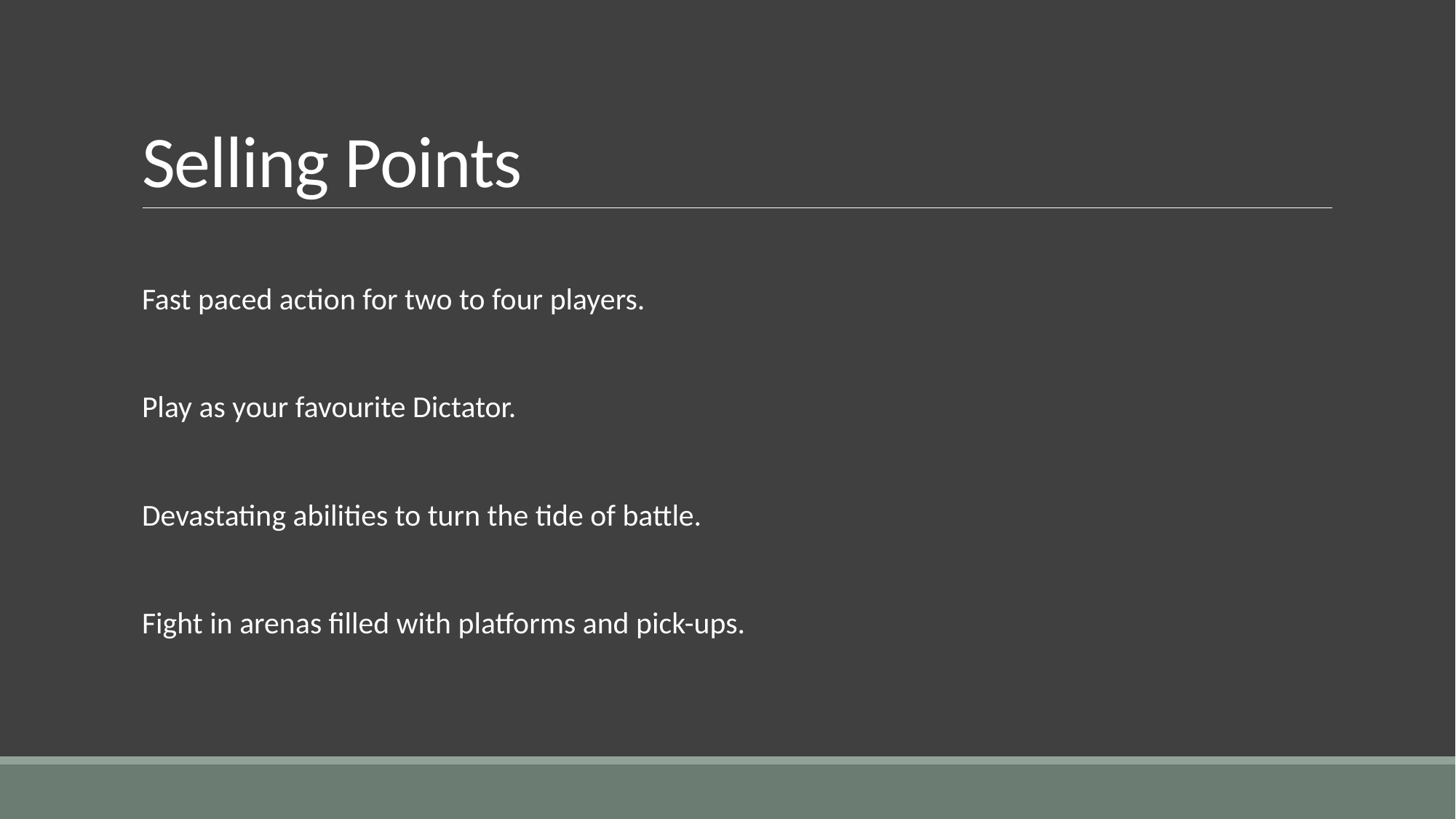

# Selling Points

Fast paced action for two to four players.

Play as your favourite Dictator.

Devastating abilities to turn the tide of battle.

Fight in arenas filled with platforms and pick-ups.